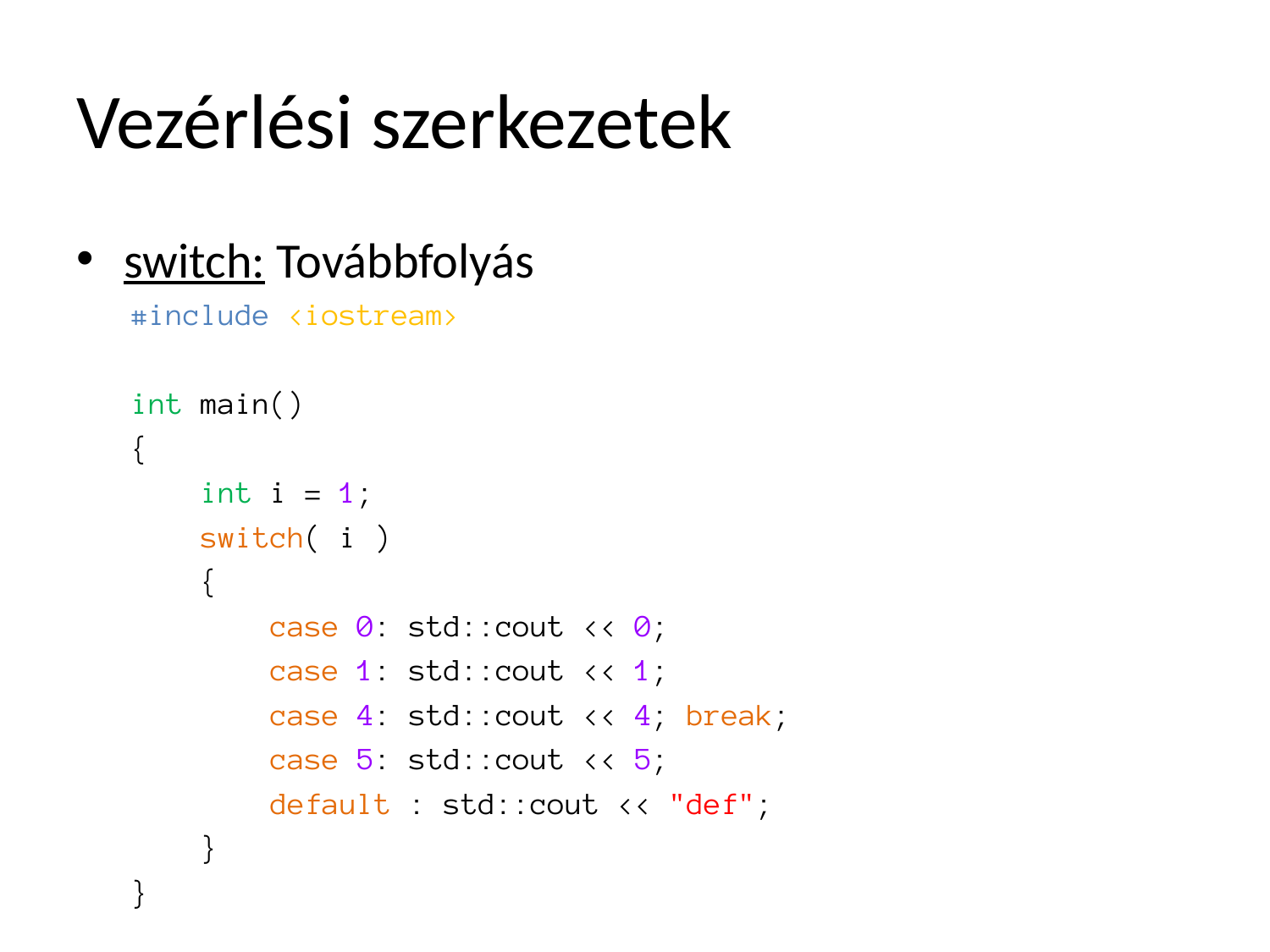

# Vezérlési szerkezetek
switch: Továbbfolyás
#include <iostream>

int main()
{
    int i = 1;
    switch( i )
    {
        case 0: std::cout << 0;
        case 1: std::cout << 1;
        case 4: std::cout << 4; break;
        case 5: std::cout << 5;
        default : std::cout << "def";
    }
}